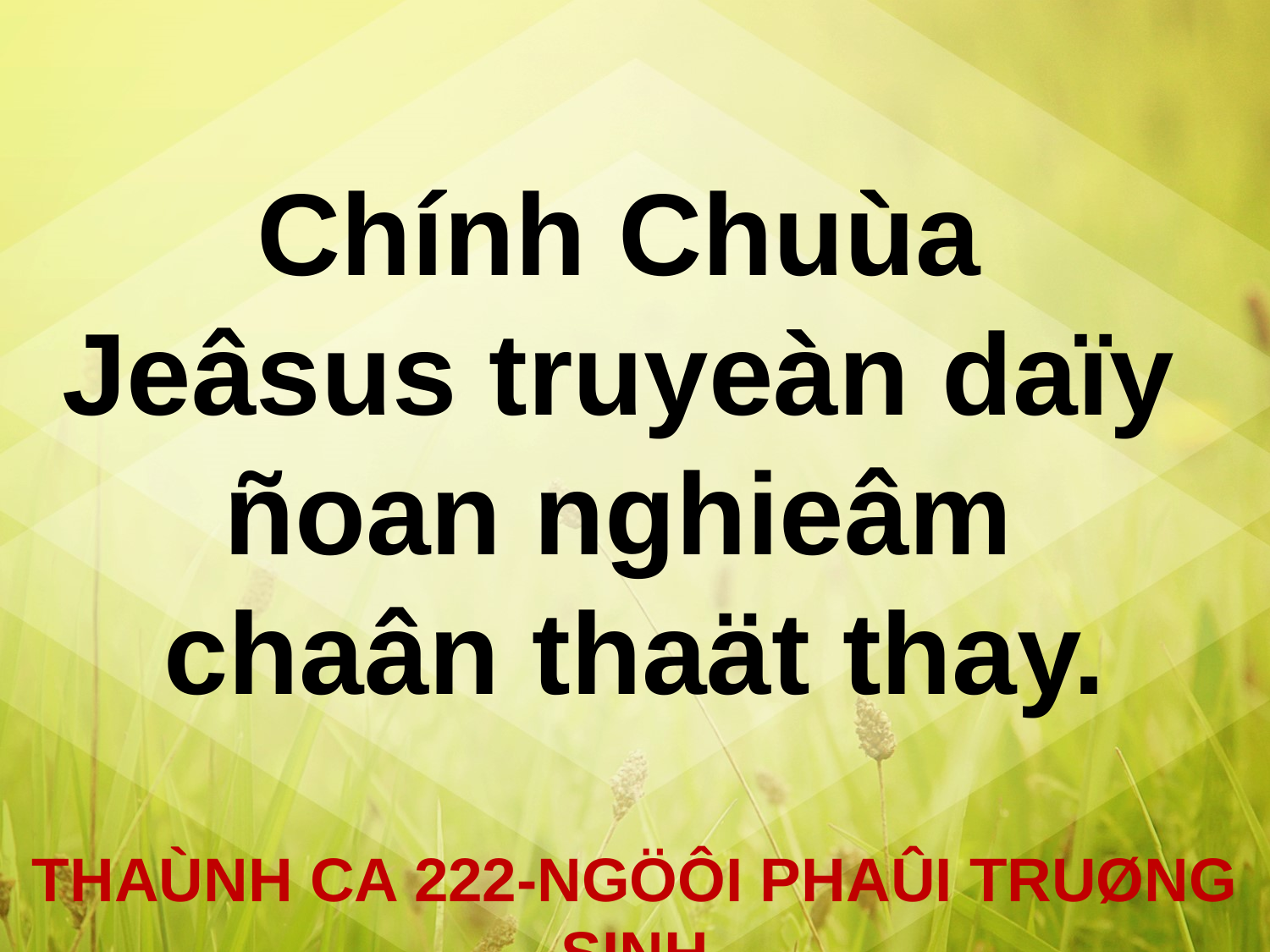

Chính Chuùa
Jeâsus truyeàn daïy
ñoan nghieâm
chaân thaät thay.
THAÙNH CA 222-NGÖÔI PHAÛI TRUØNG SINH